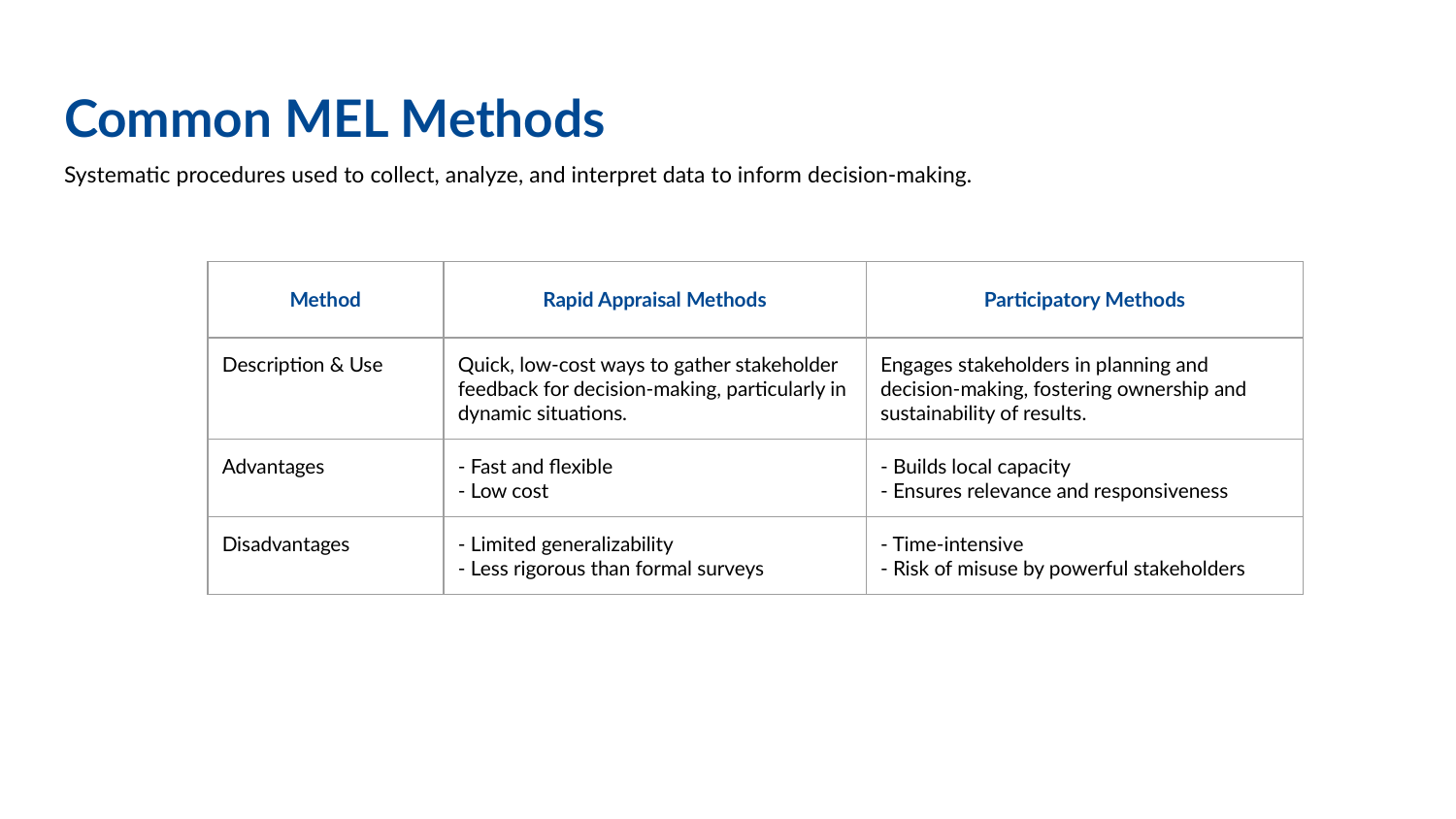

# Common MEL Methods
Systematic procedures used to collect, analyze, and interpret data to inform decision-making.
| Method | Rapid Appraisal Methods | Participatory Methods |
| --- | --- | --- |
| Description & Use | Quick, low-cost ways to gather stakeholder feedback for decision-making, particularly in dynamic situations. | Engages stakeholders in planning and decision-making, fostering ownership and sustainability of results. |
| Advantages | - Fast and flexible - Low cost | - Builds local capacity - Ensures relevance and responsiveness |
| Disadvantages | - Limited generalizability - Less rigorous than formal surveys | - Time-intensive - Risk of misuse by powerful stakeholders |